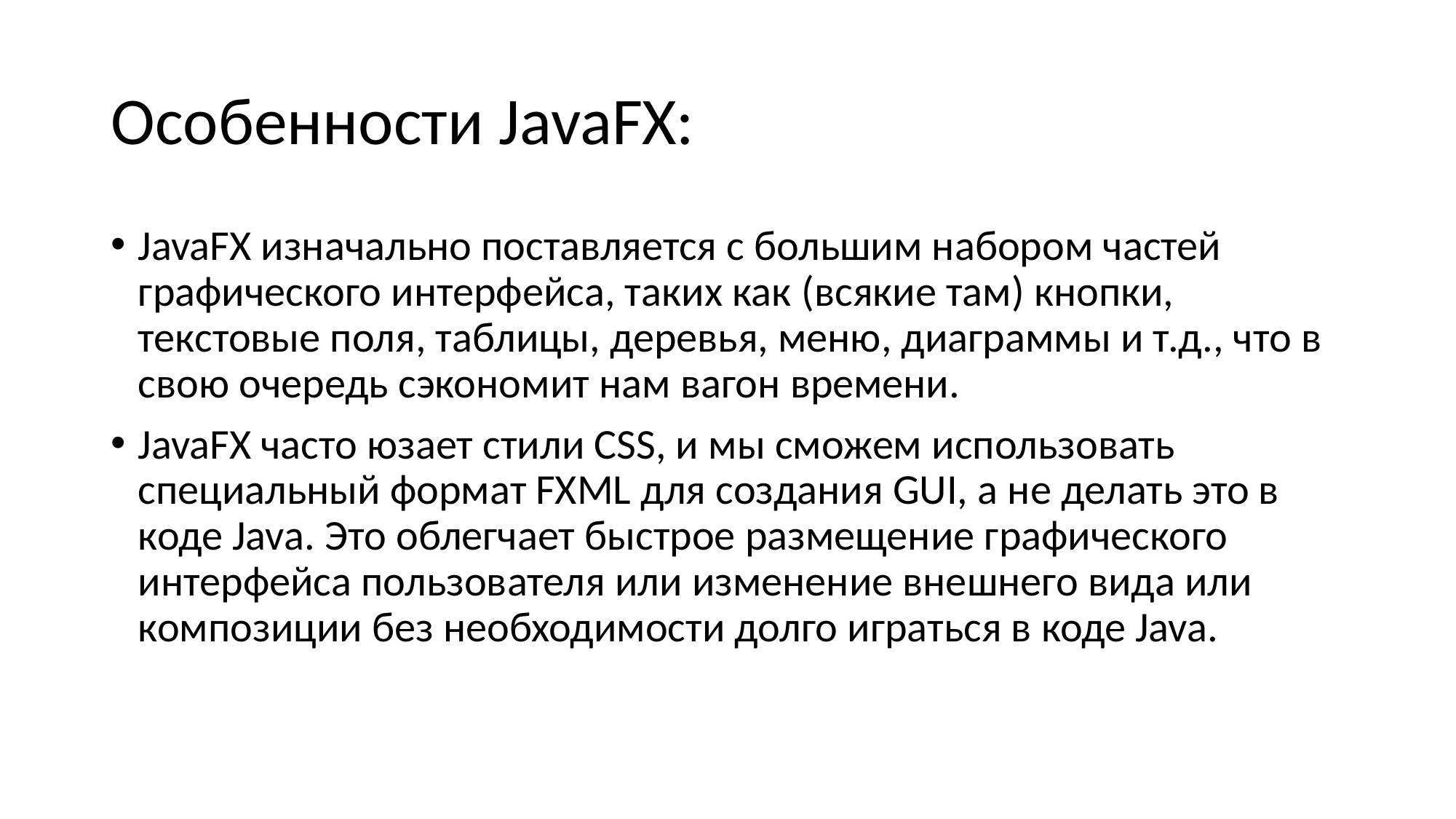

# Особенности JavaFX:
JavaFX изначально поставляется с большим набором частей графического интерфейса, таких как (всякие там) кнопки, текстовые поля, таблицы, деревья, меню, диаграммы и т.д., что в свою очередь сэкономит нам вагон времени.
JavaFX часто юзает стили CSS, и мы сможем использовать специальный формат FXML для создания GUI, а не делать это в коде Java. Это облегчает быстрое размещение графического интерфейса пользователя или изменение внешнего вида или композиции без необходимости долго играться в коде Java.